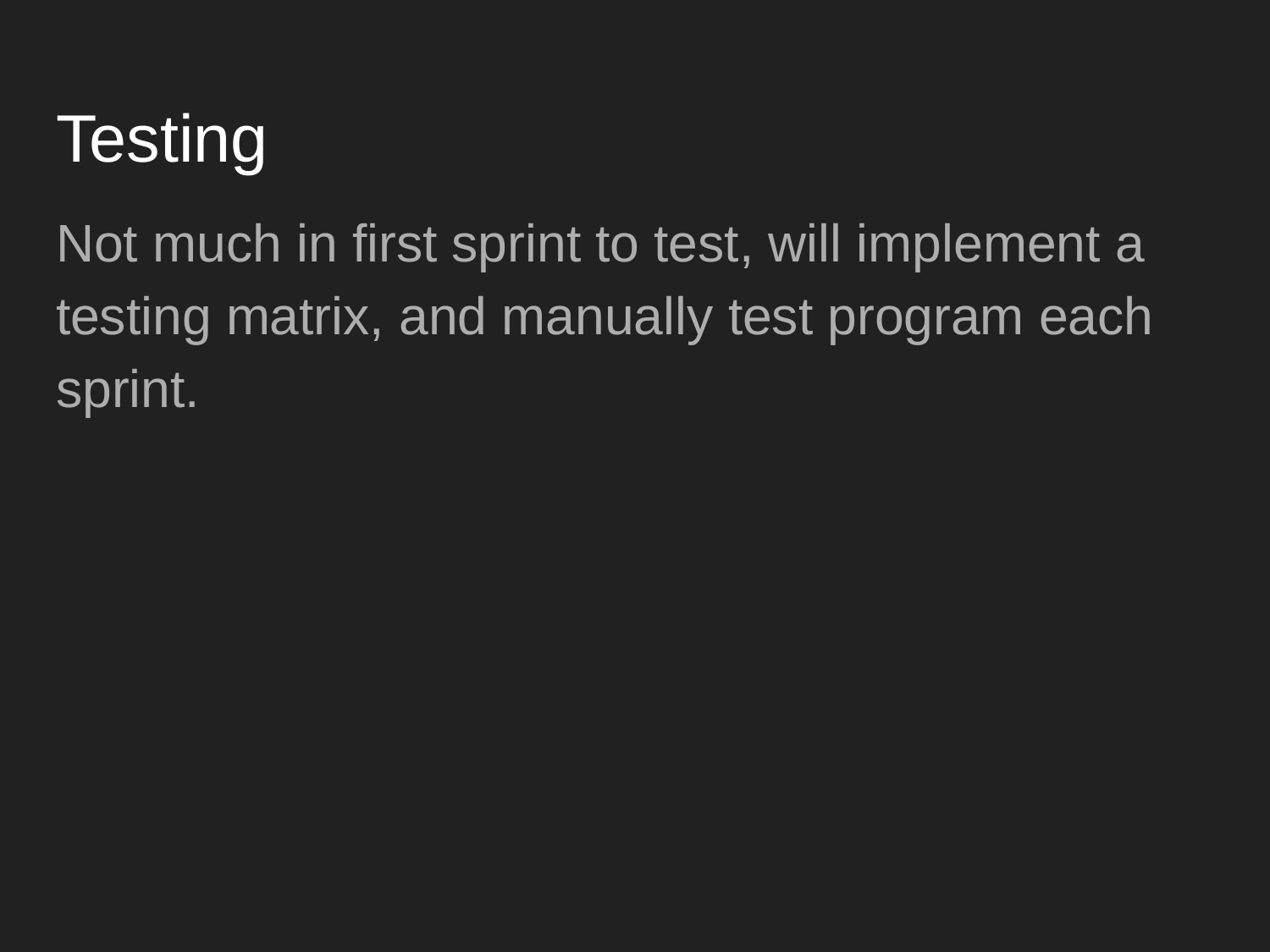

# Testing
Not much in first sprint to test, will implement a testing matrix, and manually test program each sprint.